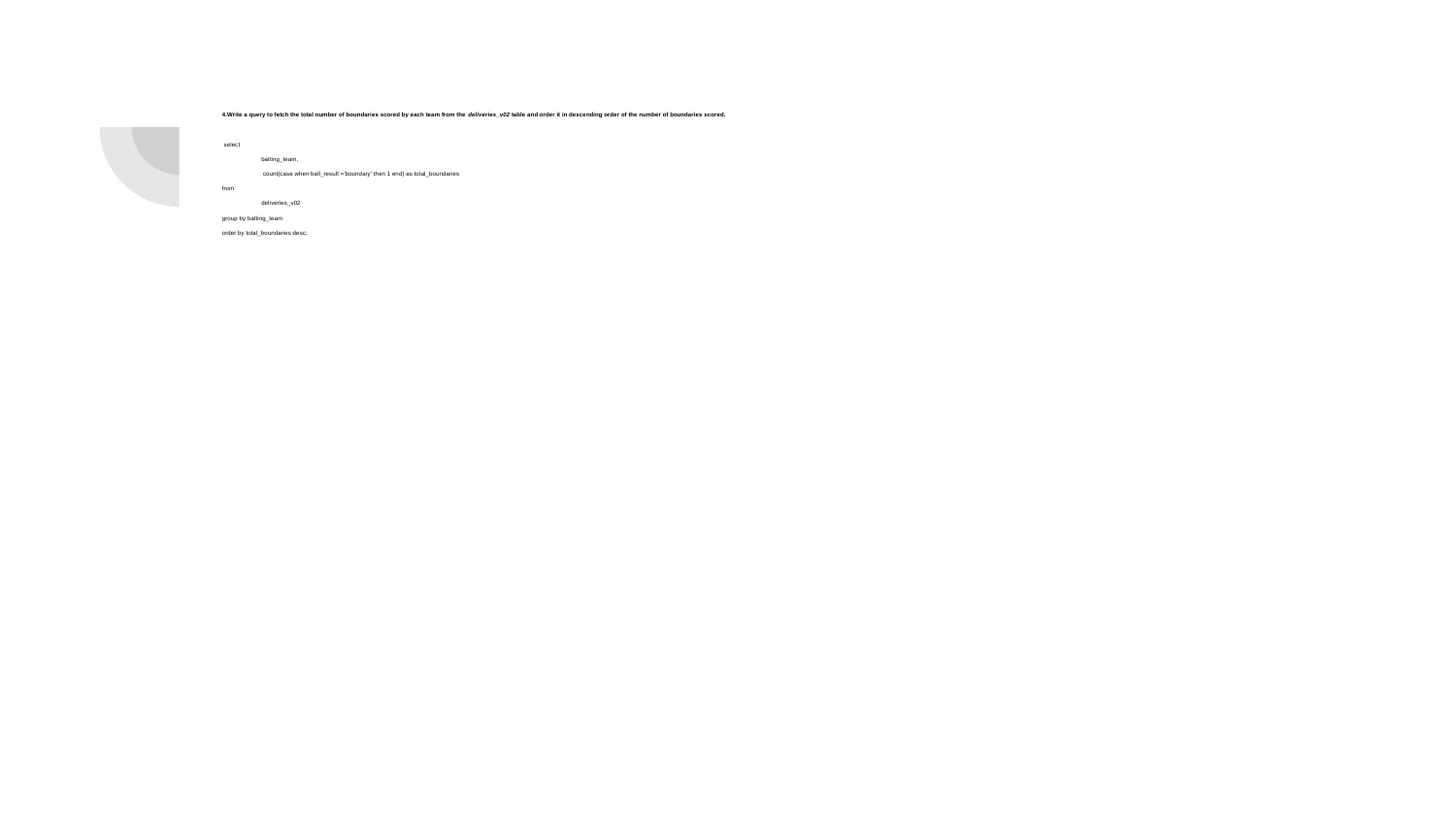

# 4.Write a query to fetch the total number of boundaries scored by each team from the deliveries_v02 table and order it in descending order of the number of boundaries scored.

 select
            	batting_team,
            	 count(case when ball_result ='boundary' then 1 end) as total_boundaries
from
	deliveries_v02
group by batting_team
order by total_boundaries desc;